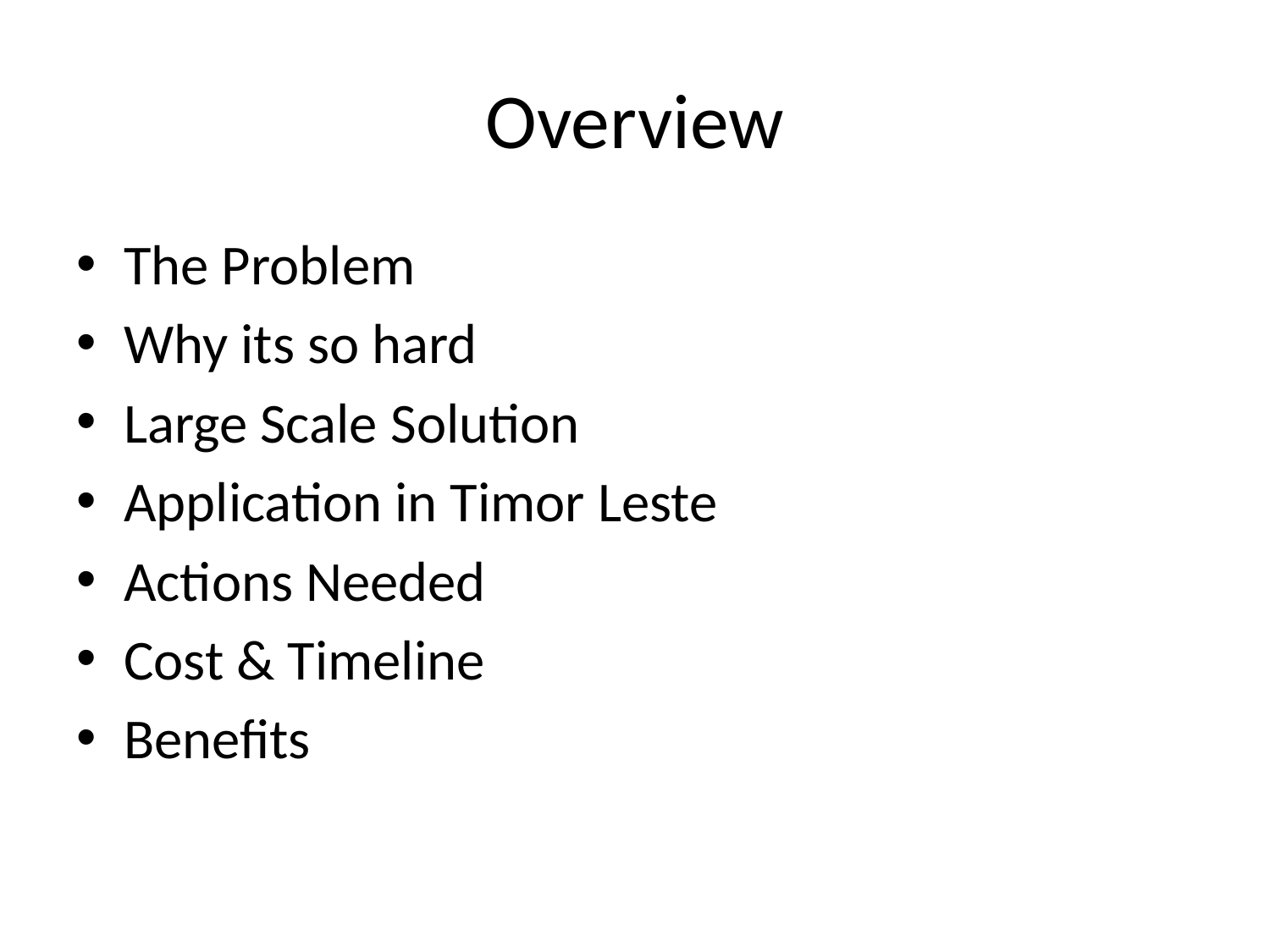

# Overview
The Problem
Why its so hard
Large Scale Solution
Application in Timor Leste
Actions Needed
Cost & Timeline
Benefits